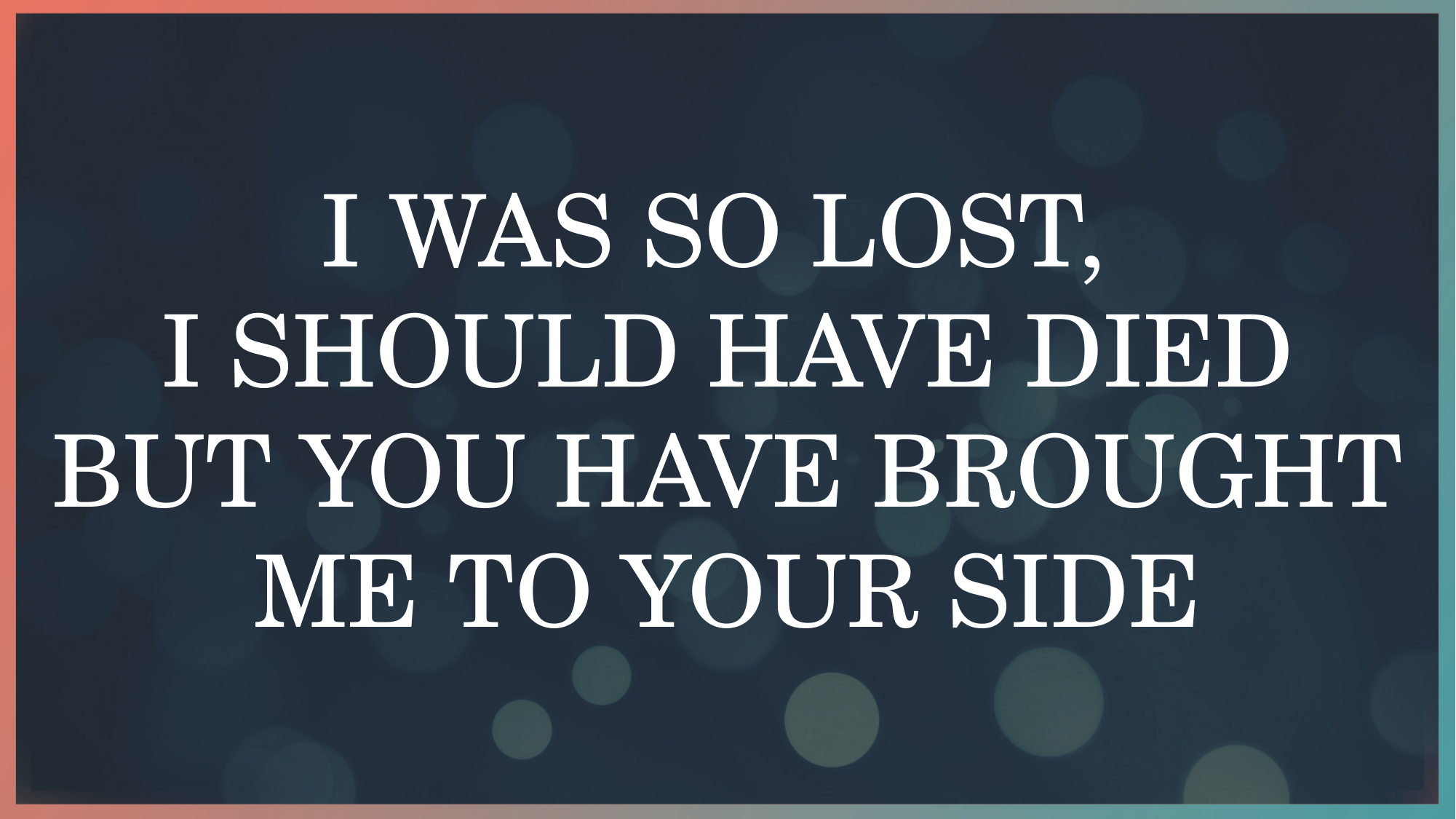

I WAS SO LOST,
I SHOULD HAVE DIED
BUT YOU HAVE BROUGHT ME TO YOUR SIDE